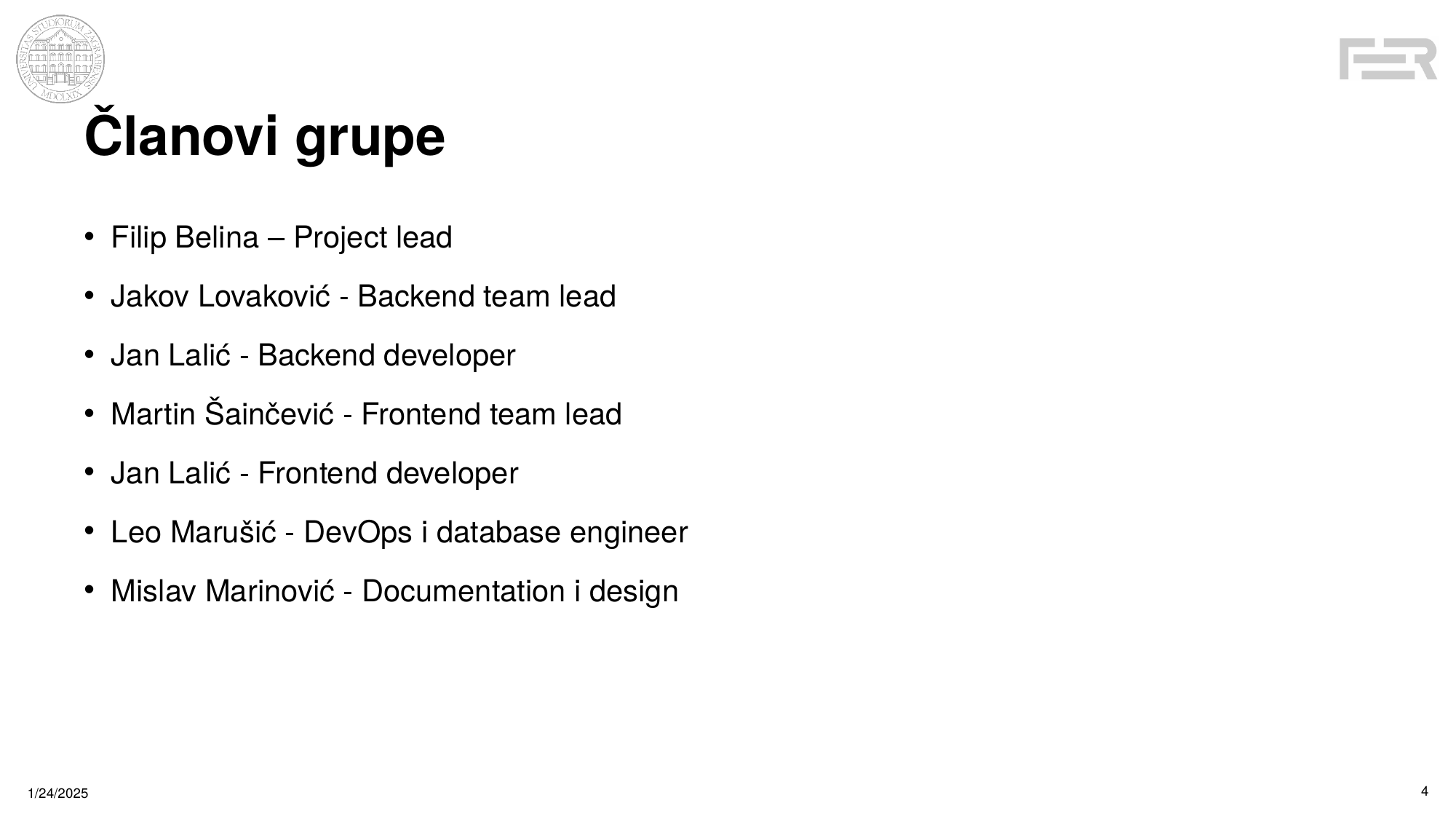

# Članovi grupe
Filip Belina – Project lead
Jakov Lovaković - Backend team lead
Jan Lalić - Backend developer
Martin Šainčević - Frontend team lead
Jan Lalić - Frontend developer
Leo Marušić - DevOps i database engineer
Mislav Marinović - Documentation i design
1/24/2025

4